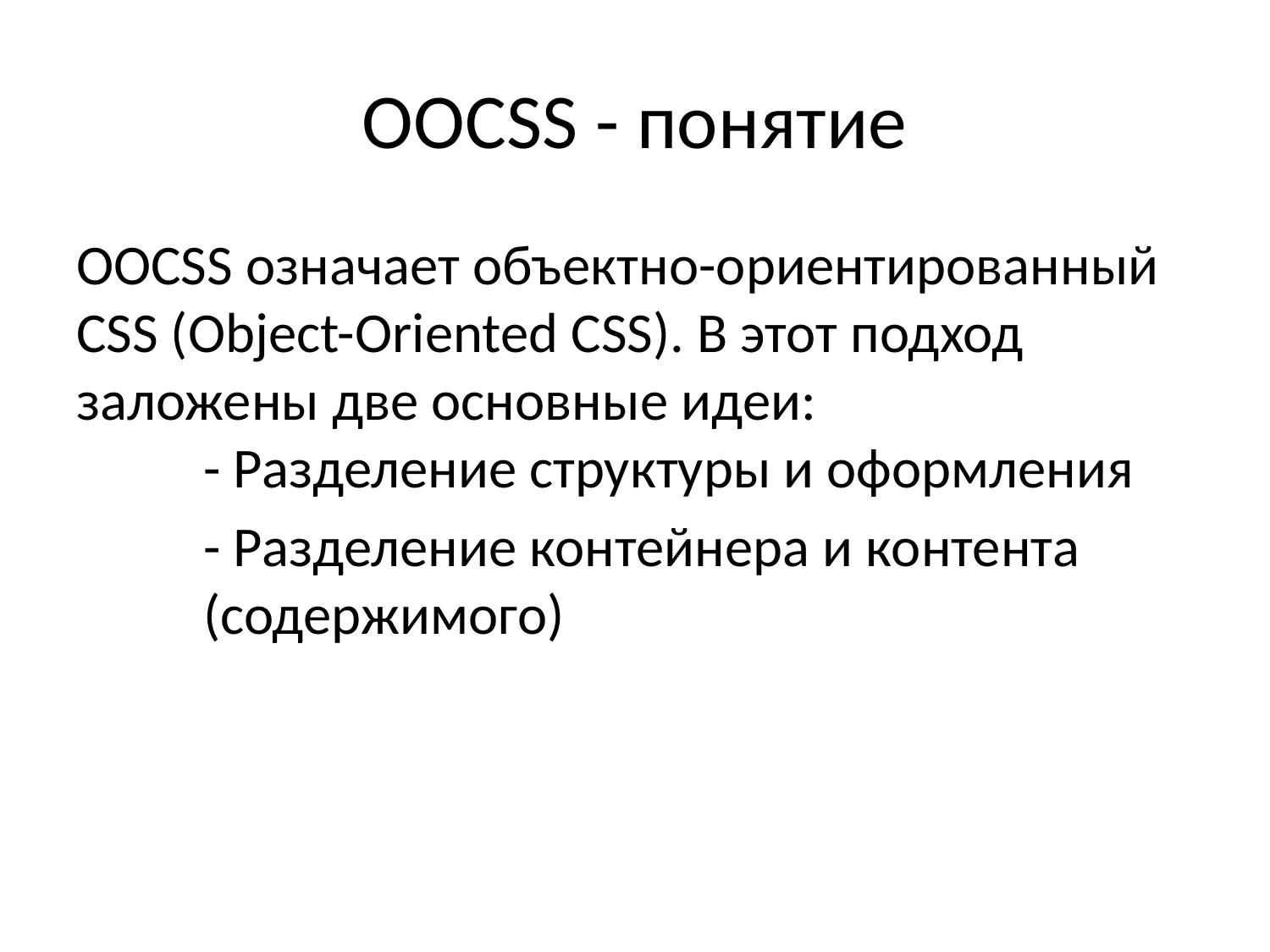

# OOCSS - понятие
OOCSS означает объектно-ориентированный CSS (Object-Oriented CSS). В этот подход заложены две основные идеи:
	- Разделение структуры и оформления
	- Разделение контейнера и контента 	(содержимого)